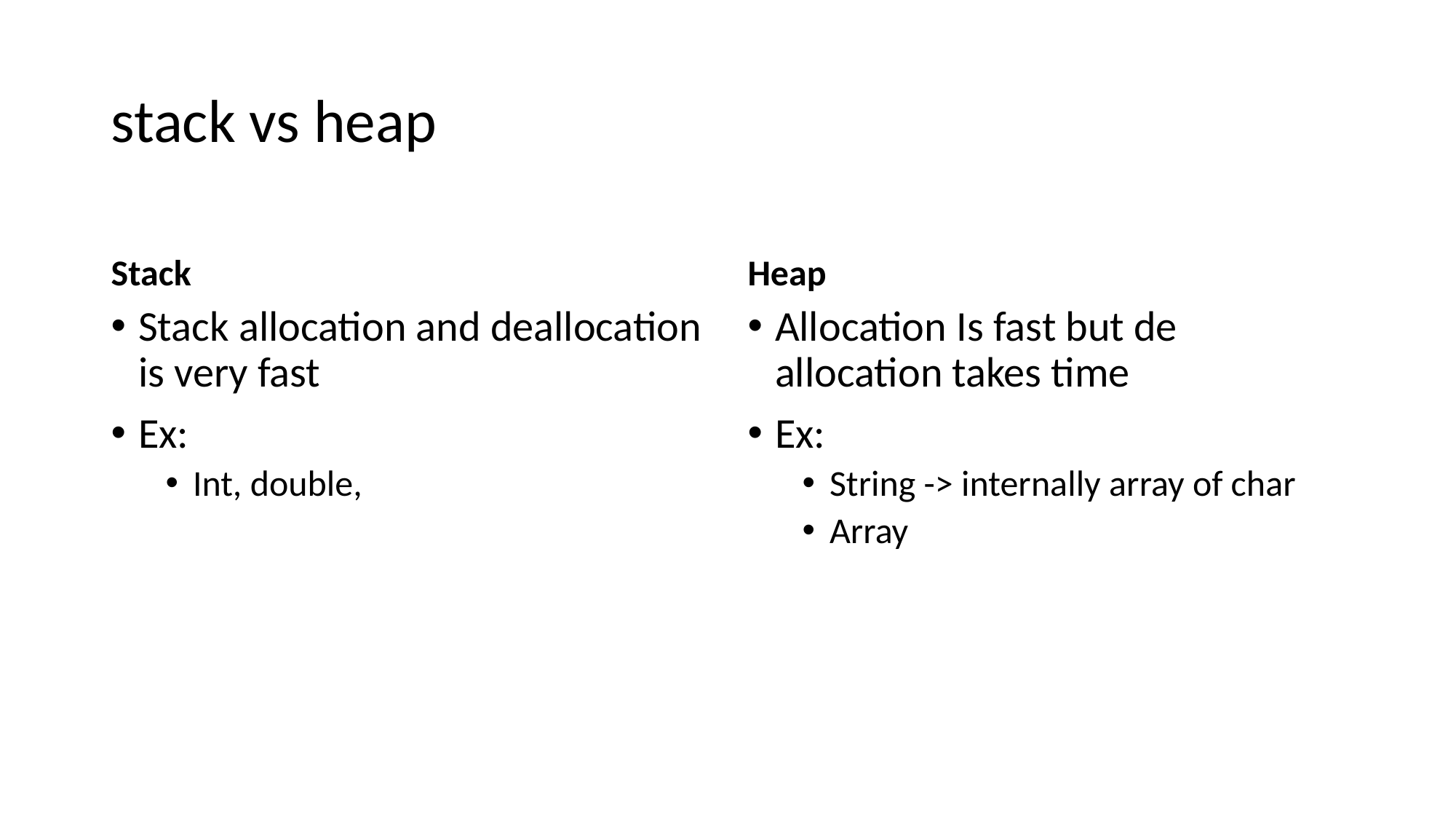

# stack vs heap
Stack
Heap
Stack allocation and deallocation is very fast
Ex:
Int, double,
Allocation Is fast but de allocation takes time
Ex:
String -> internally array of char
Array